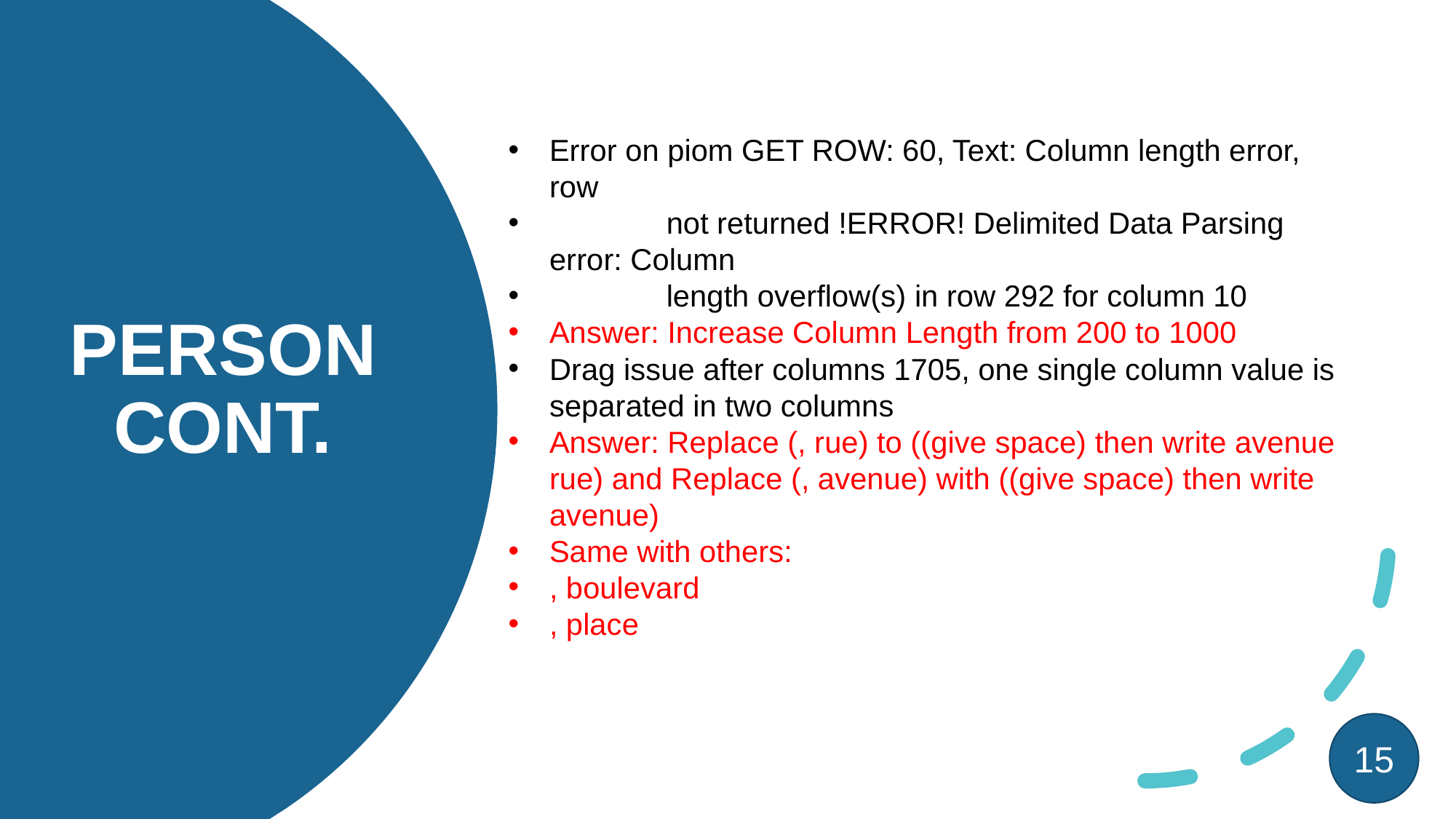

Error on piom GET ROW: 60, Text: Column length error, row
              not returned !ERROR! Delimited Data Parsing error: Column
              length overflow(s) in row 292 for column 10
Answer: Increase Column Length from 200 to 1000
Drag issue after columns 1705, one single column value is separated in two columns
Answer: Replace (, rue) to ((give space) then write avenue rue) and Replace (, avenue) with ((give space) then write avenue)
Same with others:
, boulevard
, place

# PERSON CONT.

15